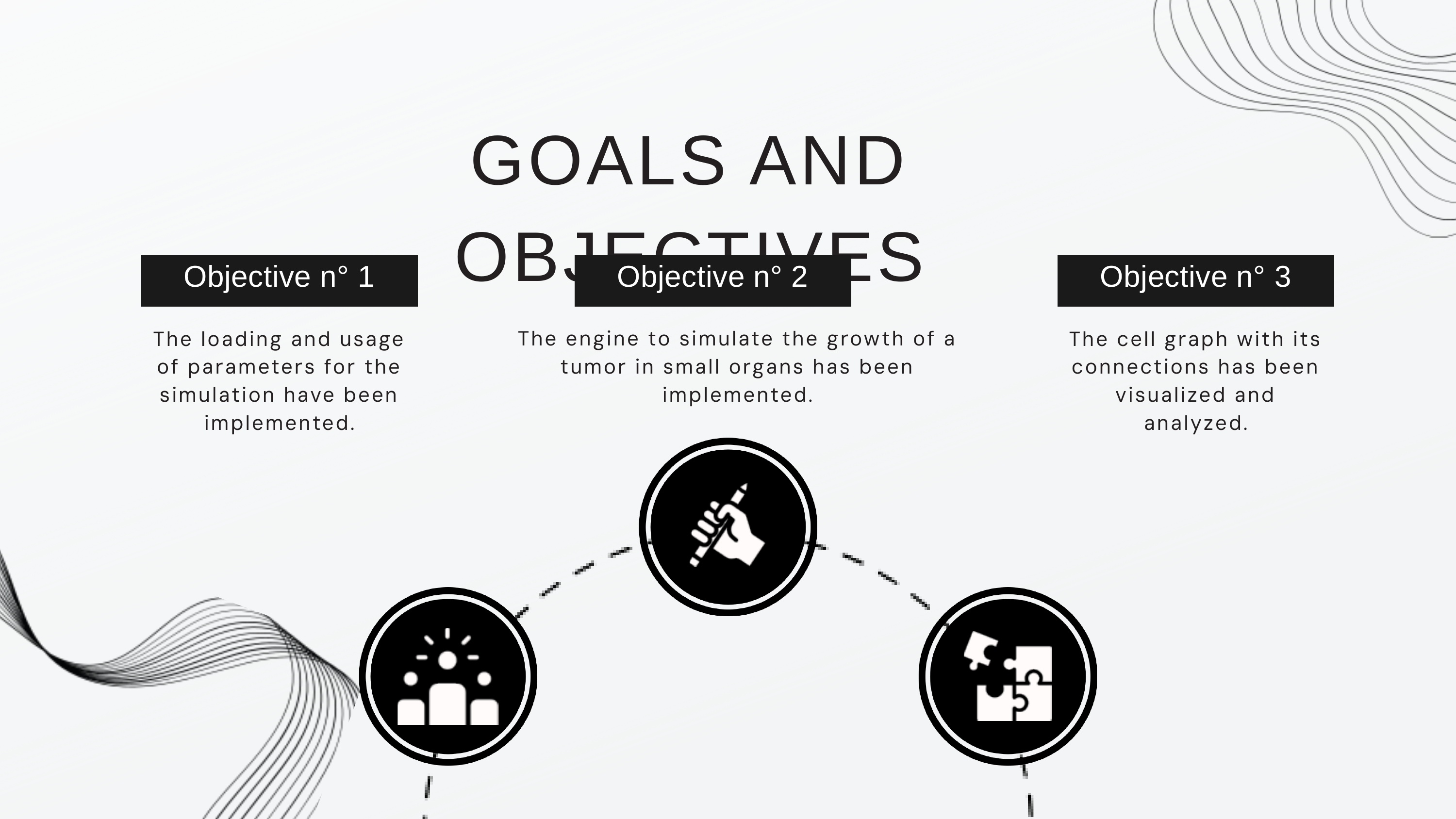

GOALS AND OBJECTIVES

Objective n° 1

Objective n° 2

Objective n° 3
The engine to simulate the growth of a tumor in small organs has been implemented.

The loading and usage of parameters for the simulation have been implemented.

The cell graph with its connections has been visualized and analyzed.